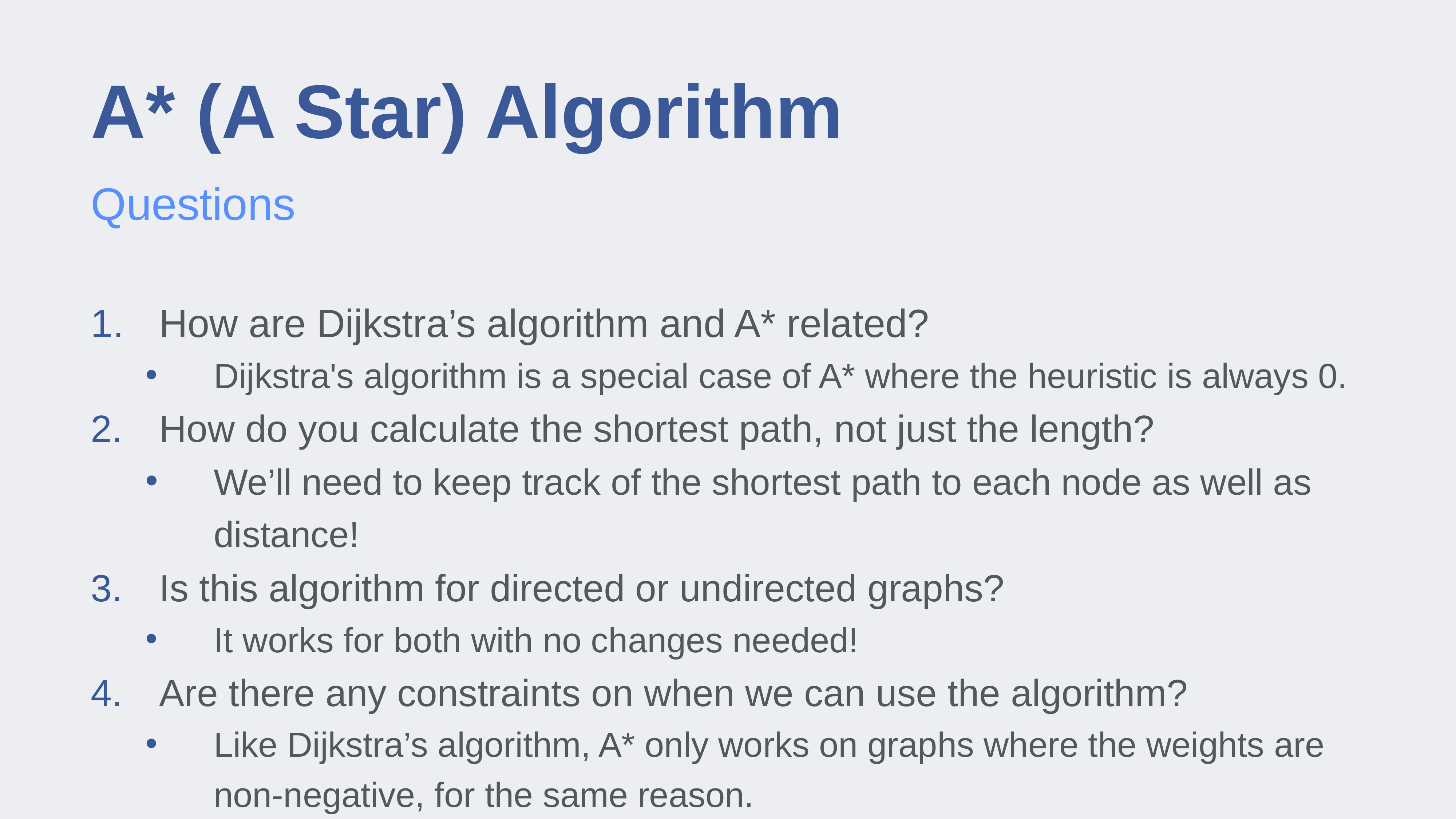

# A* (A Star) Algorithm
Questions
How are Dijkstra’s algorithm and A* related?
Dijkstra's algorithm is a special case of A* where the heuristic is always 0.
How do you calculate the shortest path, not just the length?
We’ll need to keep track of the shortest path to each node as well as distance!
Is this algorithm for directed or undirected graphs?
It works for both with no changes needed!
Are there any constraints on when we can use the algorithm?
Like Dijkstra’s algorithm, A* only works on graphs where the weights are non-negative, for the same reason.